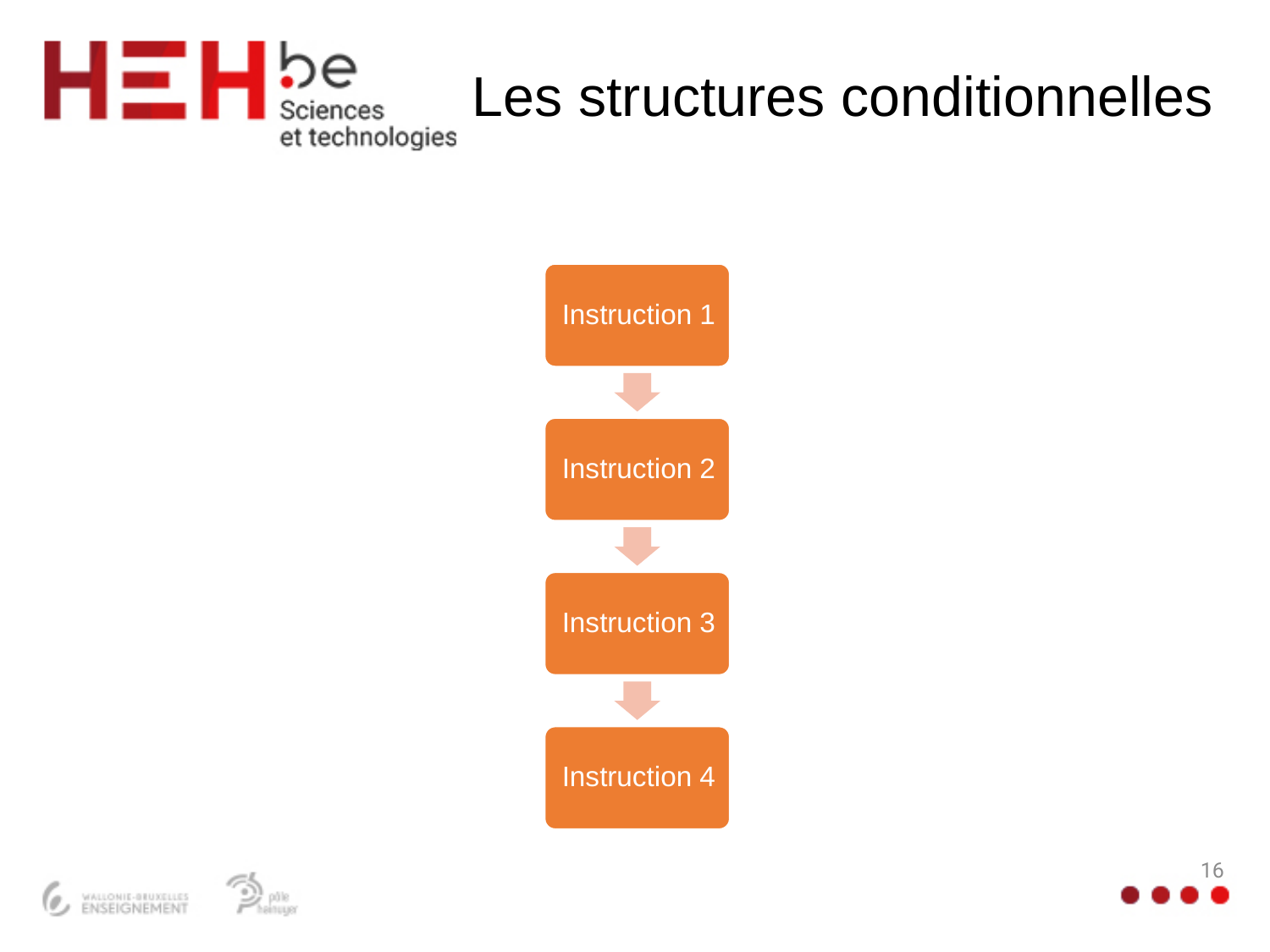

# Les structures conditionnelles
Instruction 1

Instruction 2

Instruction 3

Instruction 4
16